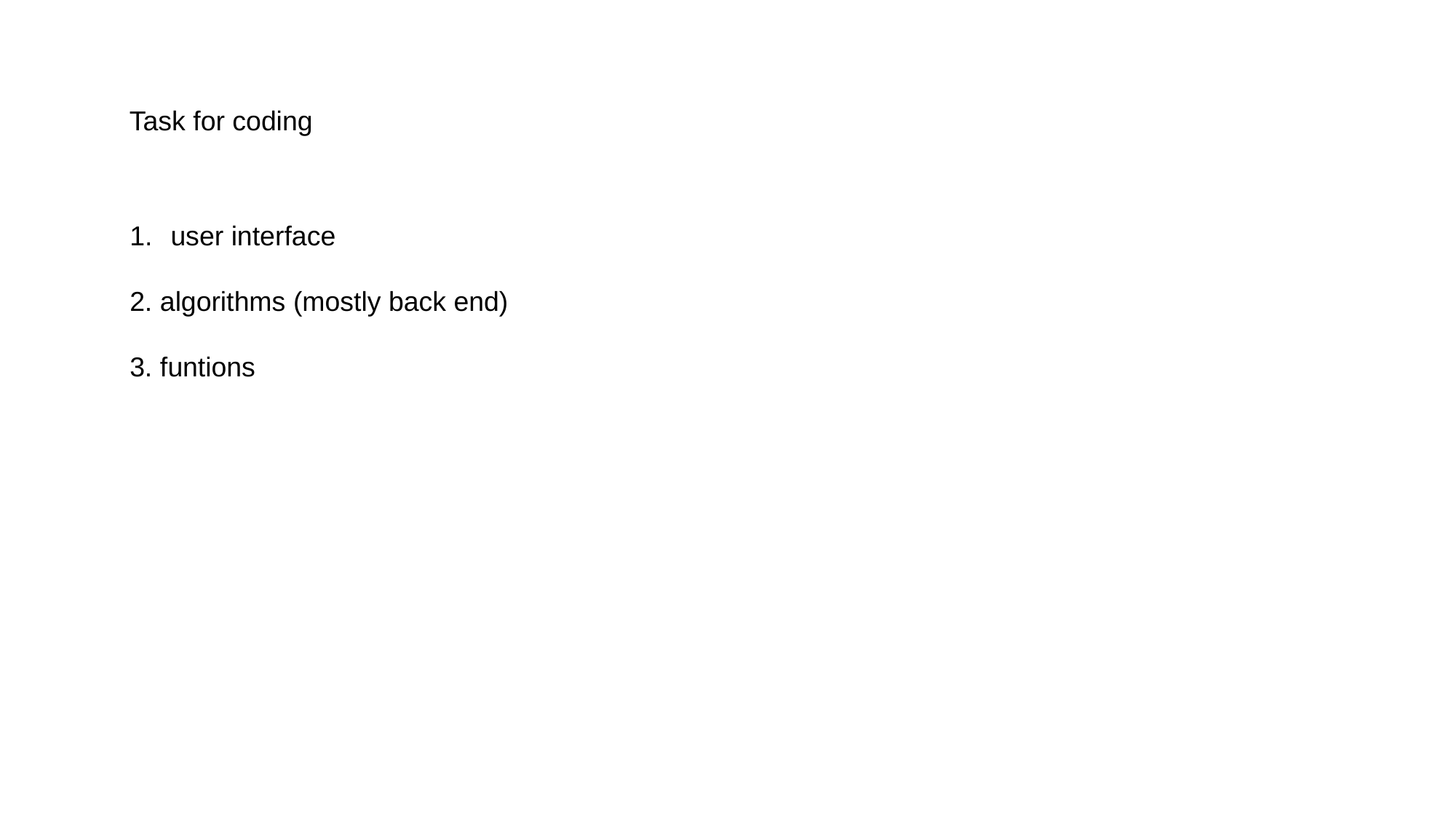

Task for coding
user interface

2. algorithms (mostly back end)

3. funtions